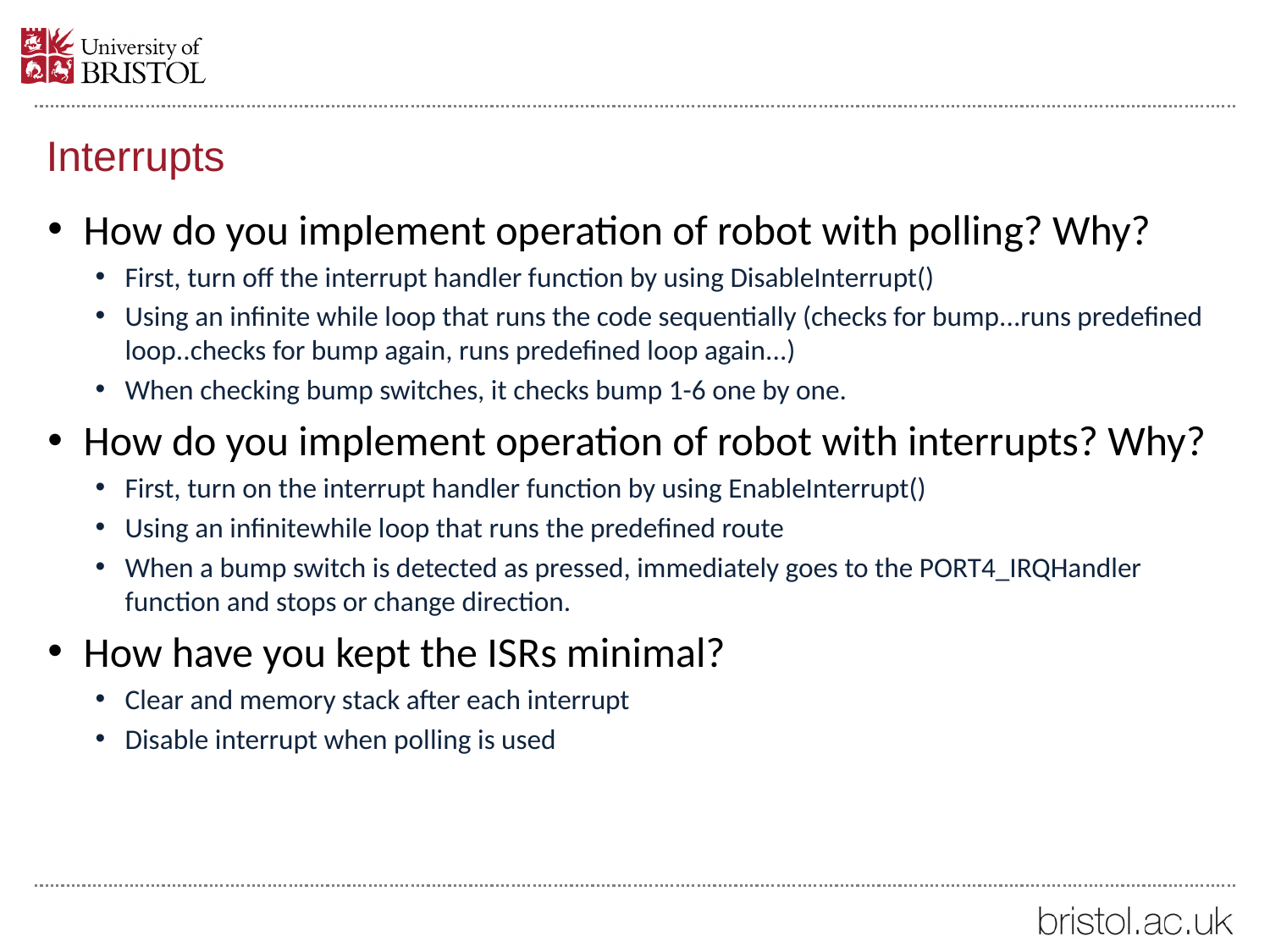

# Interrupts
How do you implement operation of robot with polling? Why?
First, turn off the interrupt handler function by using DisableInterrupt()
Using an infinite while loop that runs the code sequentially (checks for bump...runs predefined loop..checks for bump again, runs predefined loop again...)
When checking bump switches, it checks bump 1-6 one by one.
How do you implement operation of robot with interrupts? Why?
First, turn on the interrupt handler function by using EnableInterrupt()
Using an infinitewhile loop that runs the predefined route
When a bump switch is detected as pressed, immediately goes to the PORT4_IRQHandler function and stops or change direction.
How have you kept the ISRs minimal?
Clear and memory stack after each interrupt
Disable interrupt when polling is used
4